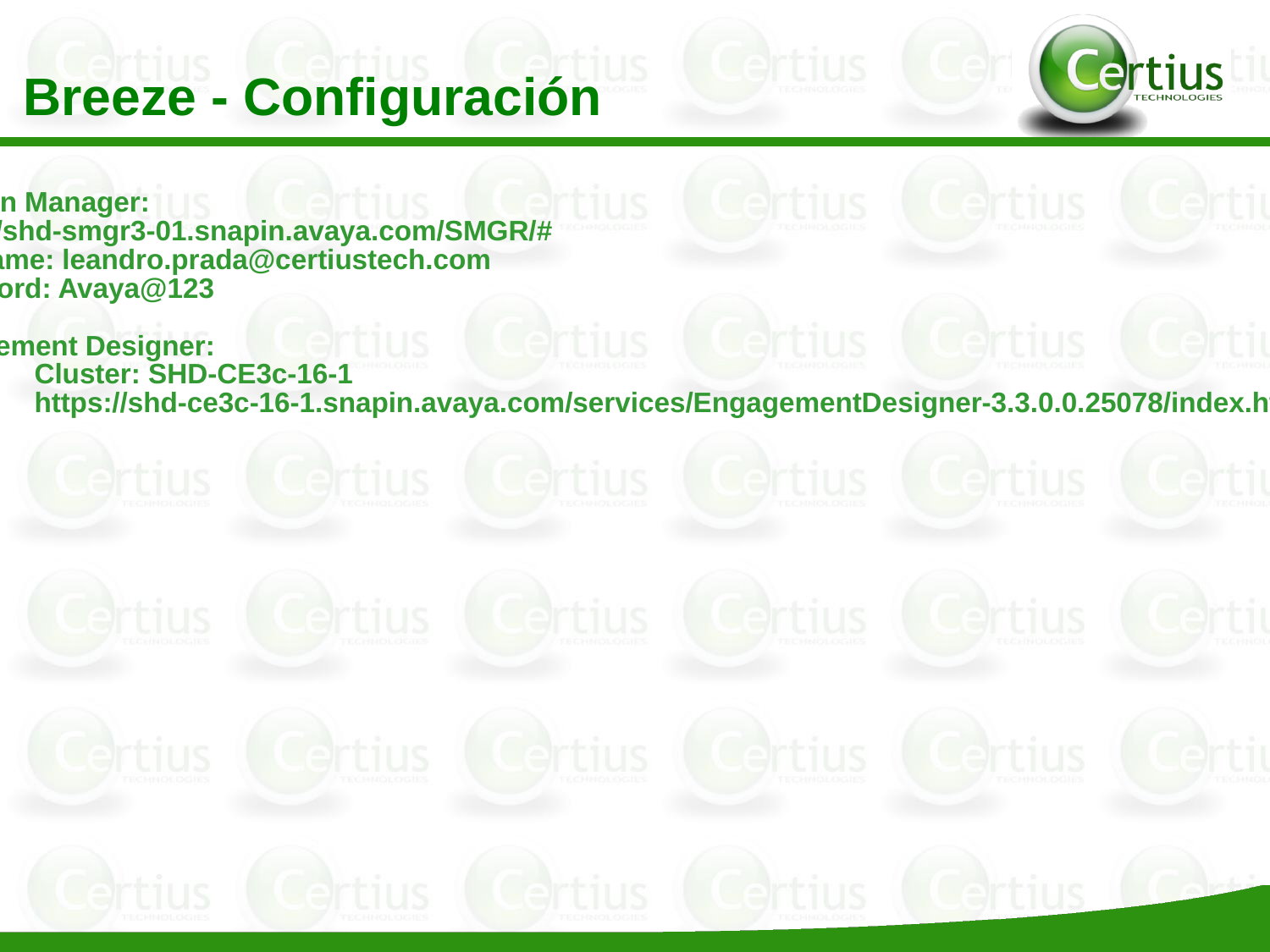

Breeze - Configuración
Session Manager:
https://shd-smgr3-01.snapin.avaya.com/SMGR/#
Username: leandro.prada@certiustech.com
Password: Avaya@123

Engagement Designer:
                Cluster: SHD-CE3c-16-1
                https://shd-ce3c-16-1.snapin.avaya.com/services/EngagementDesigner-3.3.0.0.25078/index.html